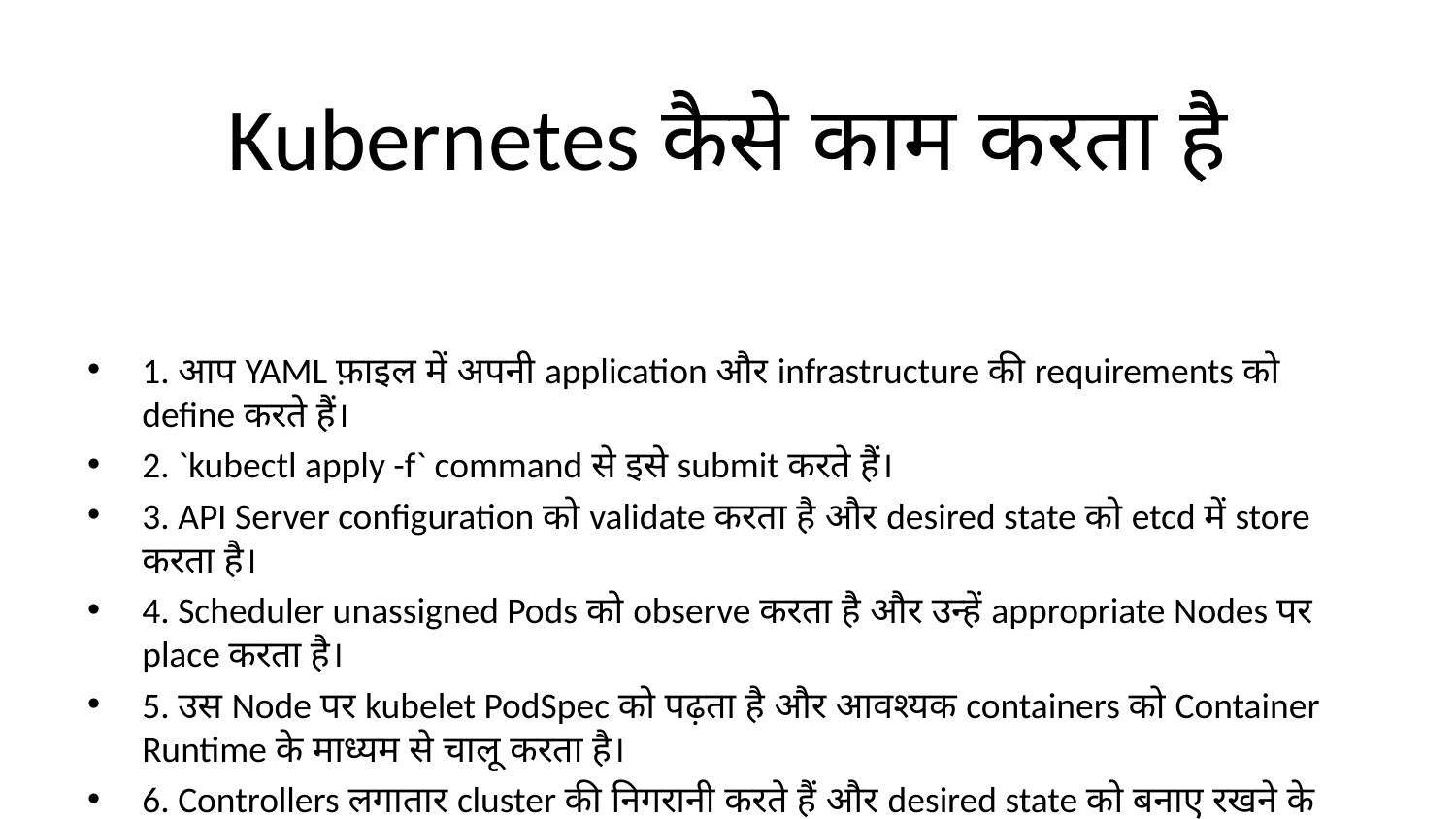

# Kubernetes कैसे काम करता है

1. आप YAML फ़ाइल में अपनी application और infrastructure की requirements को define करते हैं।
2. `kubectl apply -f` command से इसे submit करते हैं।
3. API Server configuration को validate करता है और desired state को etcd में store करता है।
4. Scheduler unassigned Pods को observe करता है और उन्हें appropriate Nodes पर place करता है।
5. उस Node पर kubelet PodSpec को पढ़ता है और आवश्यक containers को Container Runtime के माध्यम से चालू करता है।
6. Controllers लगातार cluster की निगरानी करते हैं और desired state को बनाए रखने के लिए आवश्यक action लेते हैं।